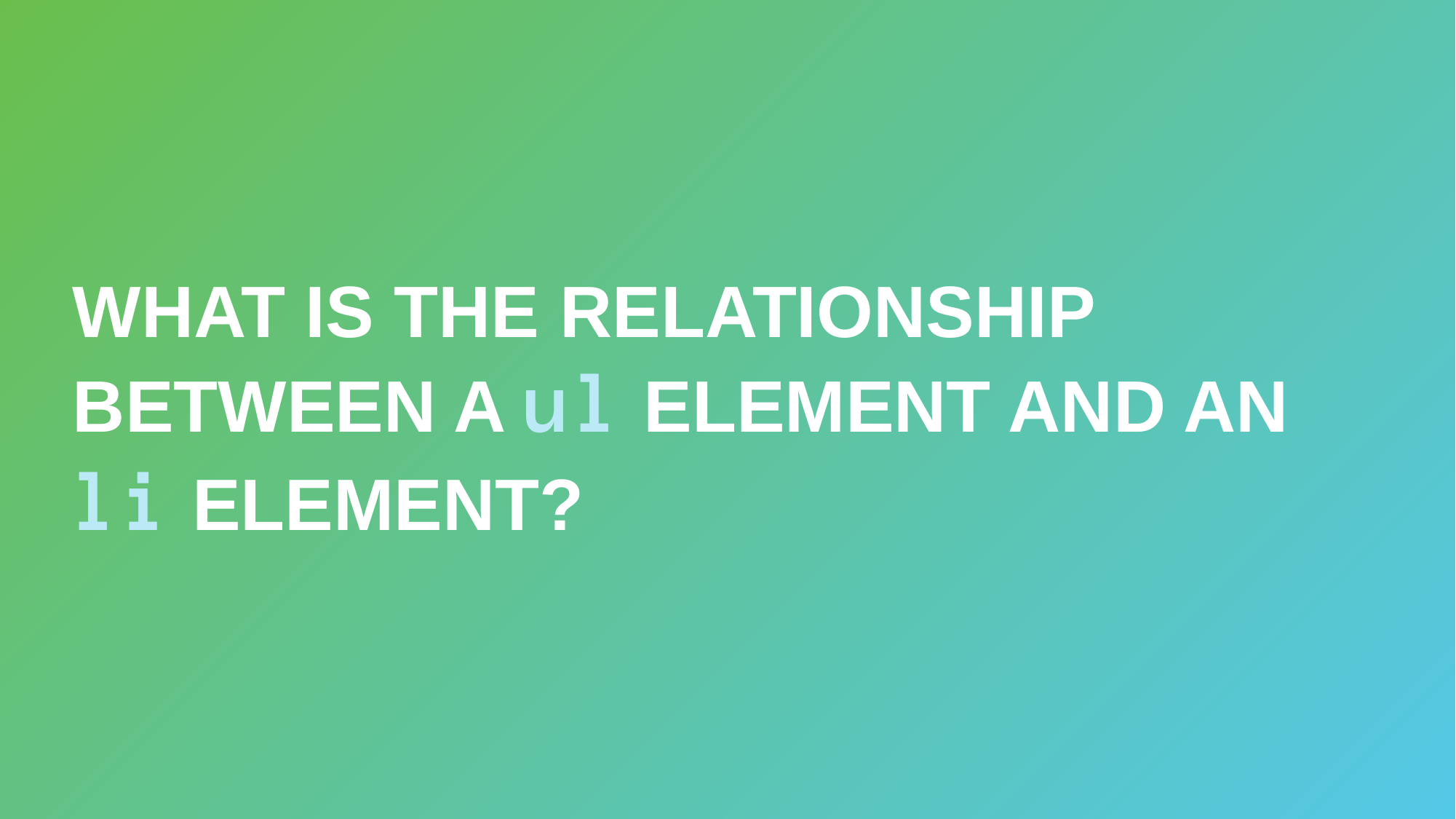

# What is the relationship between a ul element and an li element?